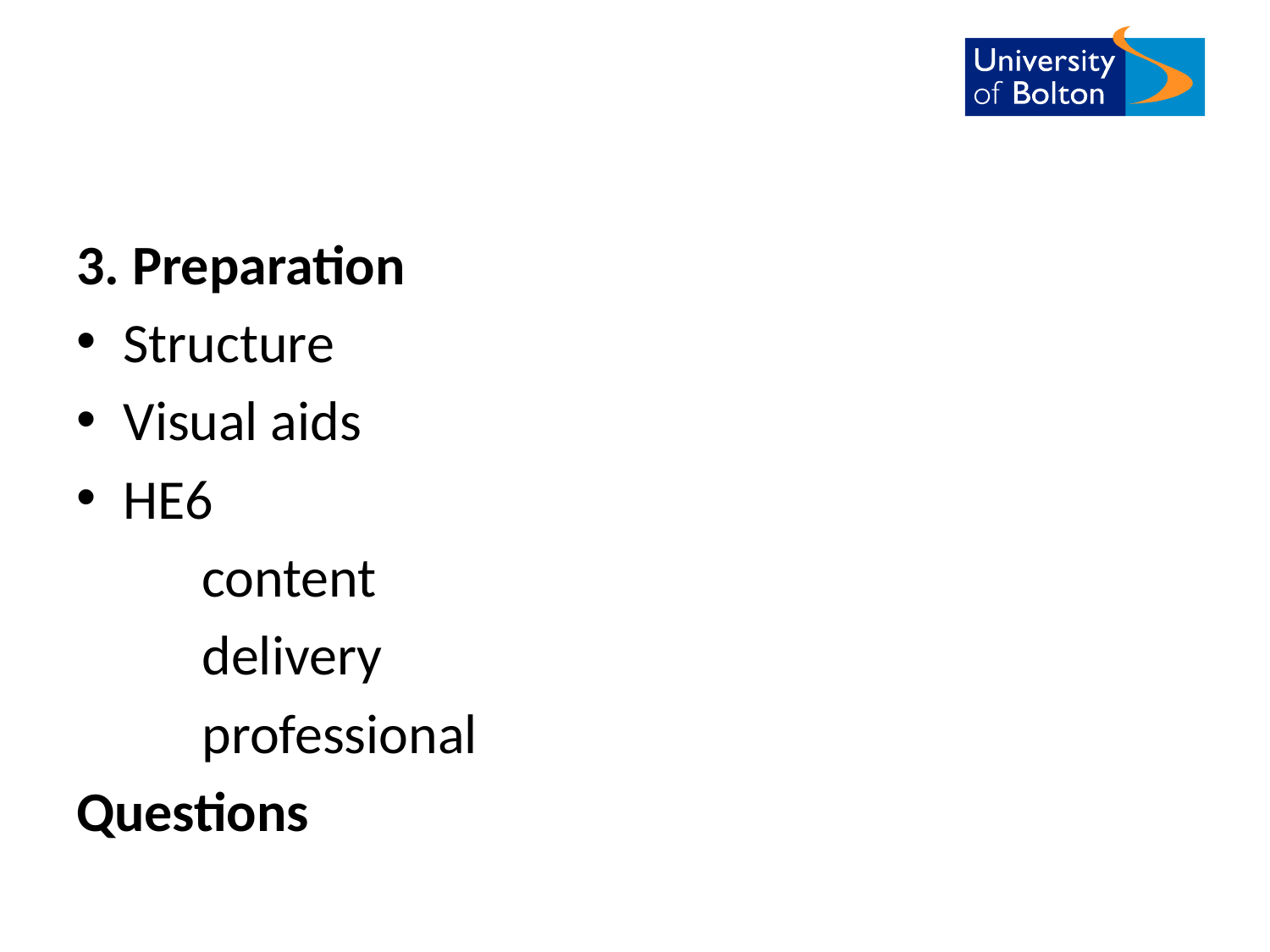

3. Preparation
	Structure
	Visual aids
	HE6
		content
		delivery
		professional
Questions